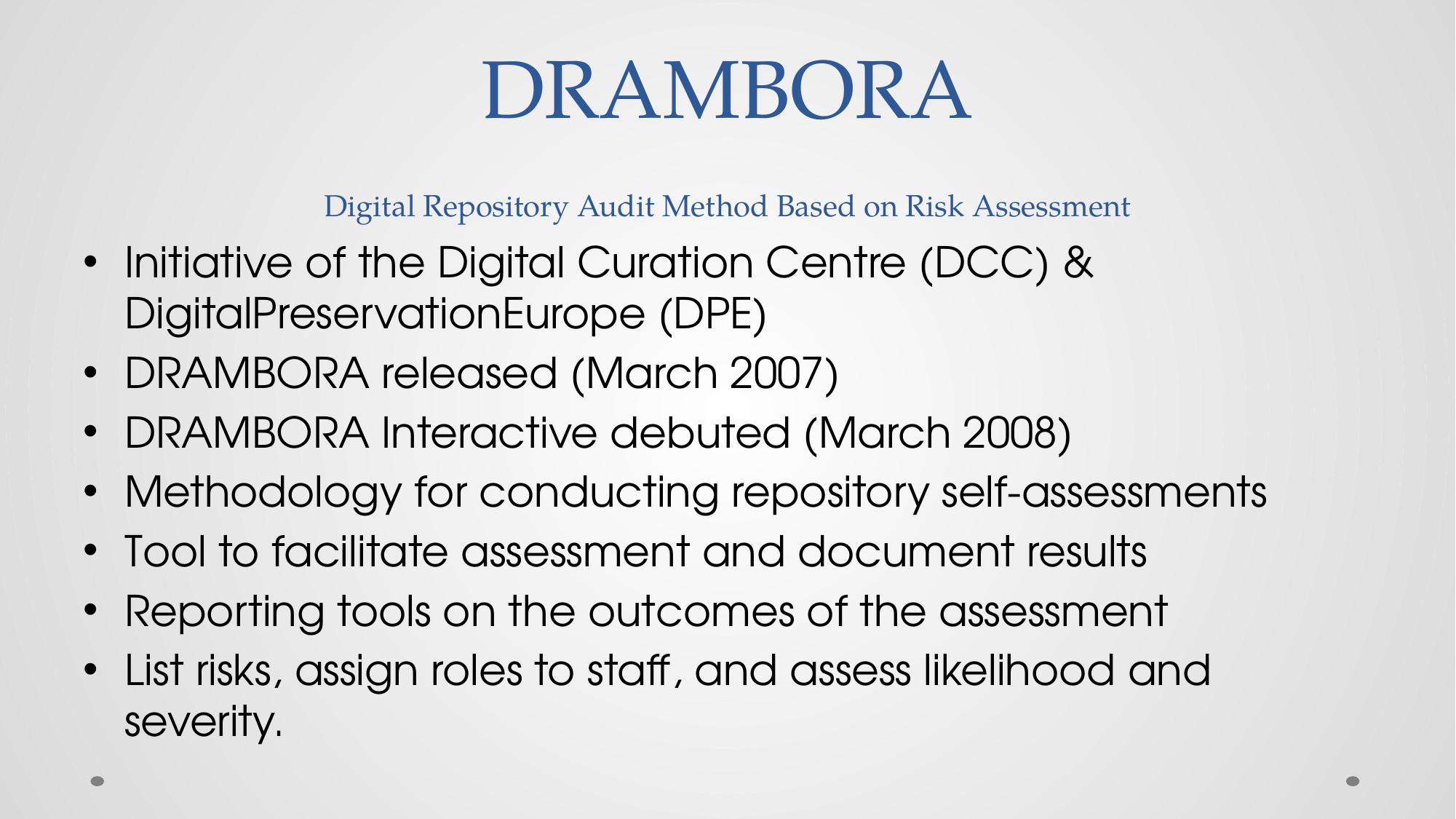

# DRAMBORA Digital Repository Audit Method Based on Risk Assessment
Initiative of the Digital Curation Centre (DCC) & DigitalPreservationEurope (DPE)
DRAMBORA released (March 2007)
DRAMBORA Interactive debuted (March 2008)
Methodology for conducting repository self-assessments
Tool to facilitate assessment and document results
Reporting tools on the outcomes of the assessment
List risks, assign roles to staff, and assess likelihood and severity.